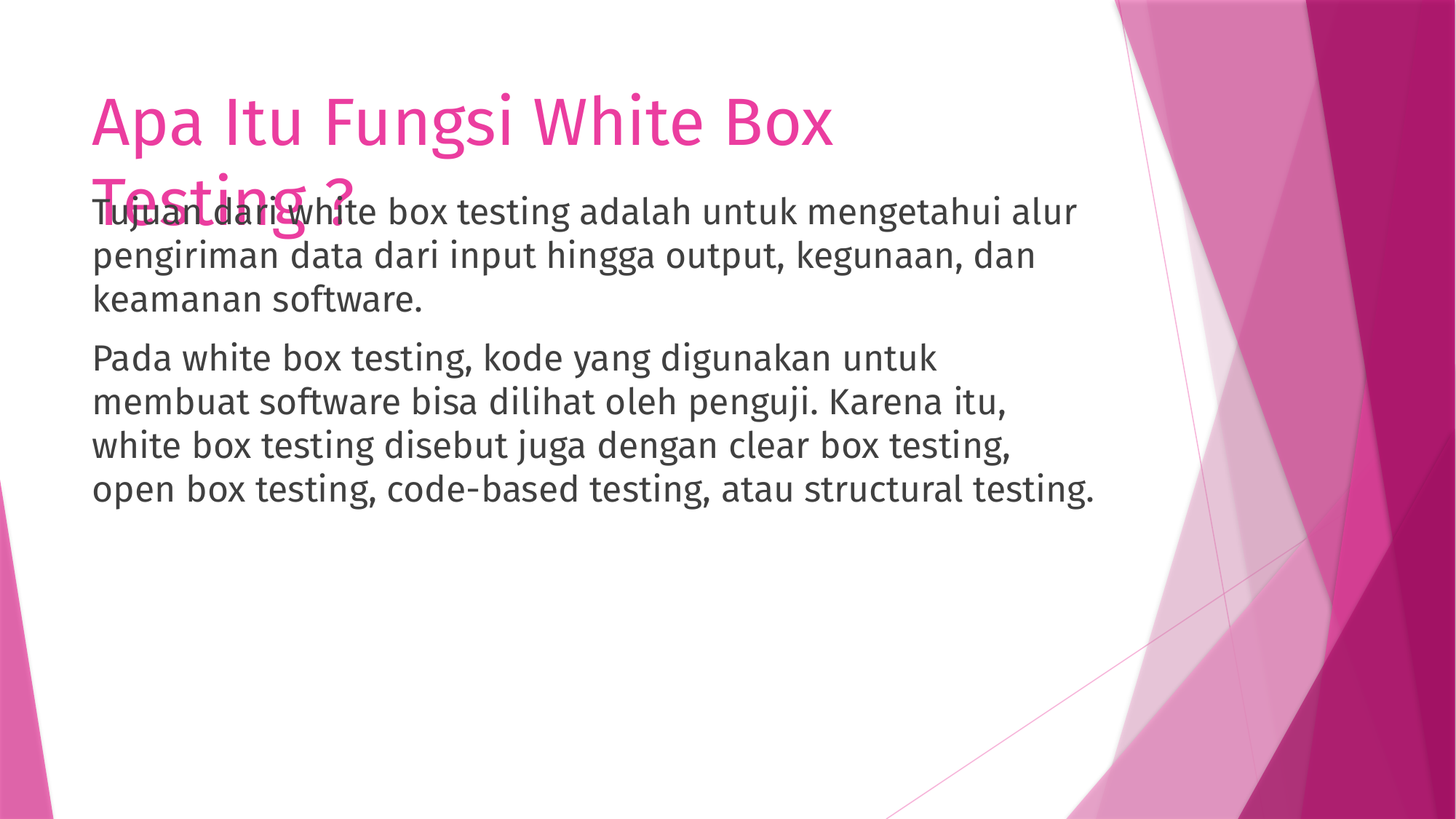

# Apa Itu Fungsi White Box Testing ?
Tujuan dari white box testing adalah untuk mengetahui alur pengiriman data dari input hingga output, kegunaan, dan keamanan software.
Pada white box testing, kode yang digunakan untuk membuat software bisa dilihat oleh penguji. Karena itu, white box testing disebut juga dengan clear box testing, open box testing, code-based testing, atau structural testing.